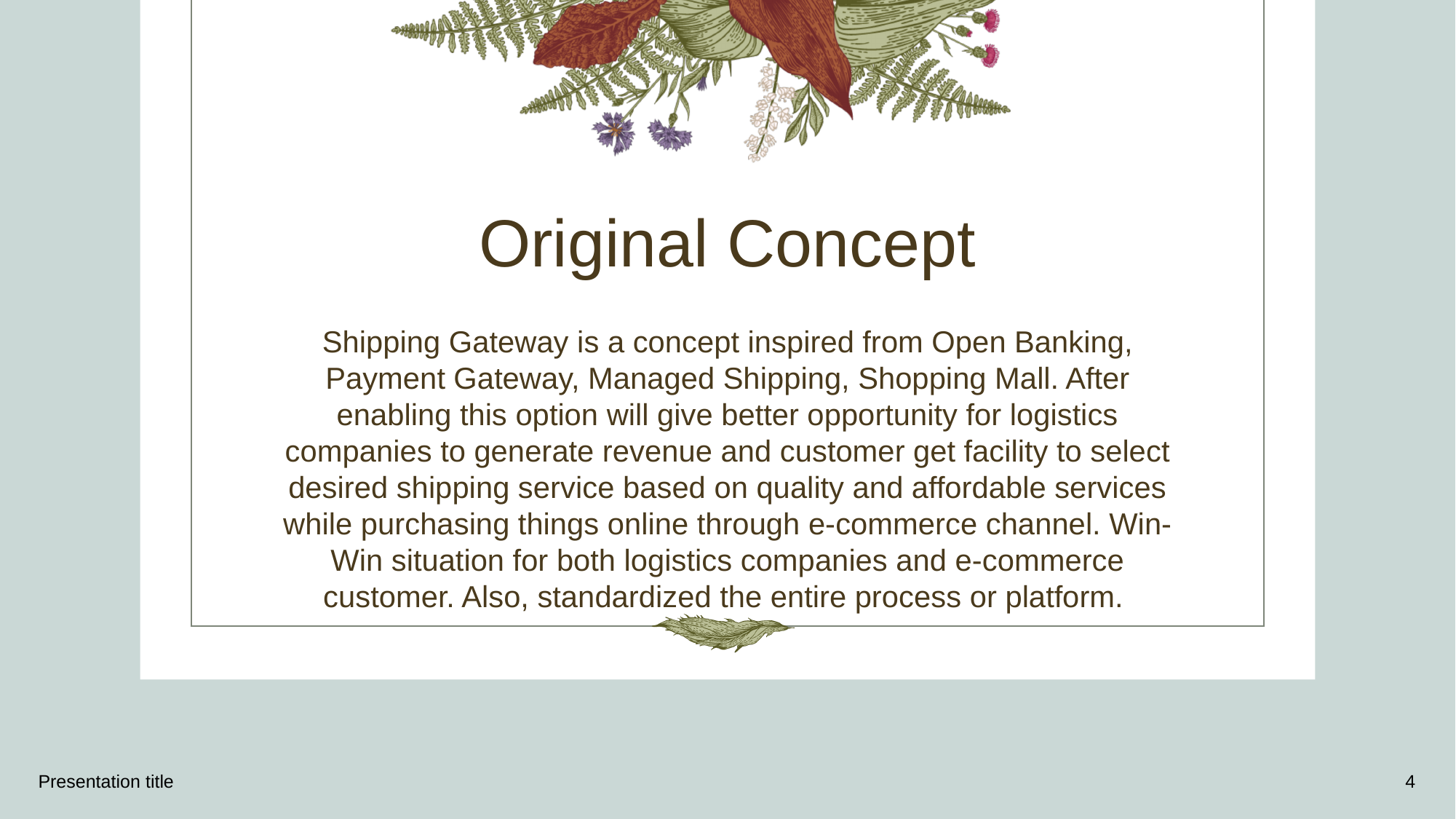

# Original Concept
Shipping Gateway is a concept inspired from Open Banking, Payment Gateway, Managed Shipping, Shopping Mall. After enabling this option will give better opportunity for logistics companies to generate revenue and customer get facility to select desired shipping service based on quality and affordable services while purchasing things online through e-commerce channel. Win-Win situation for both logistics companies and e-commerce customer. Also, standardized the entire process or platform.
Presentation title
4